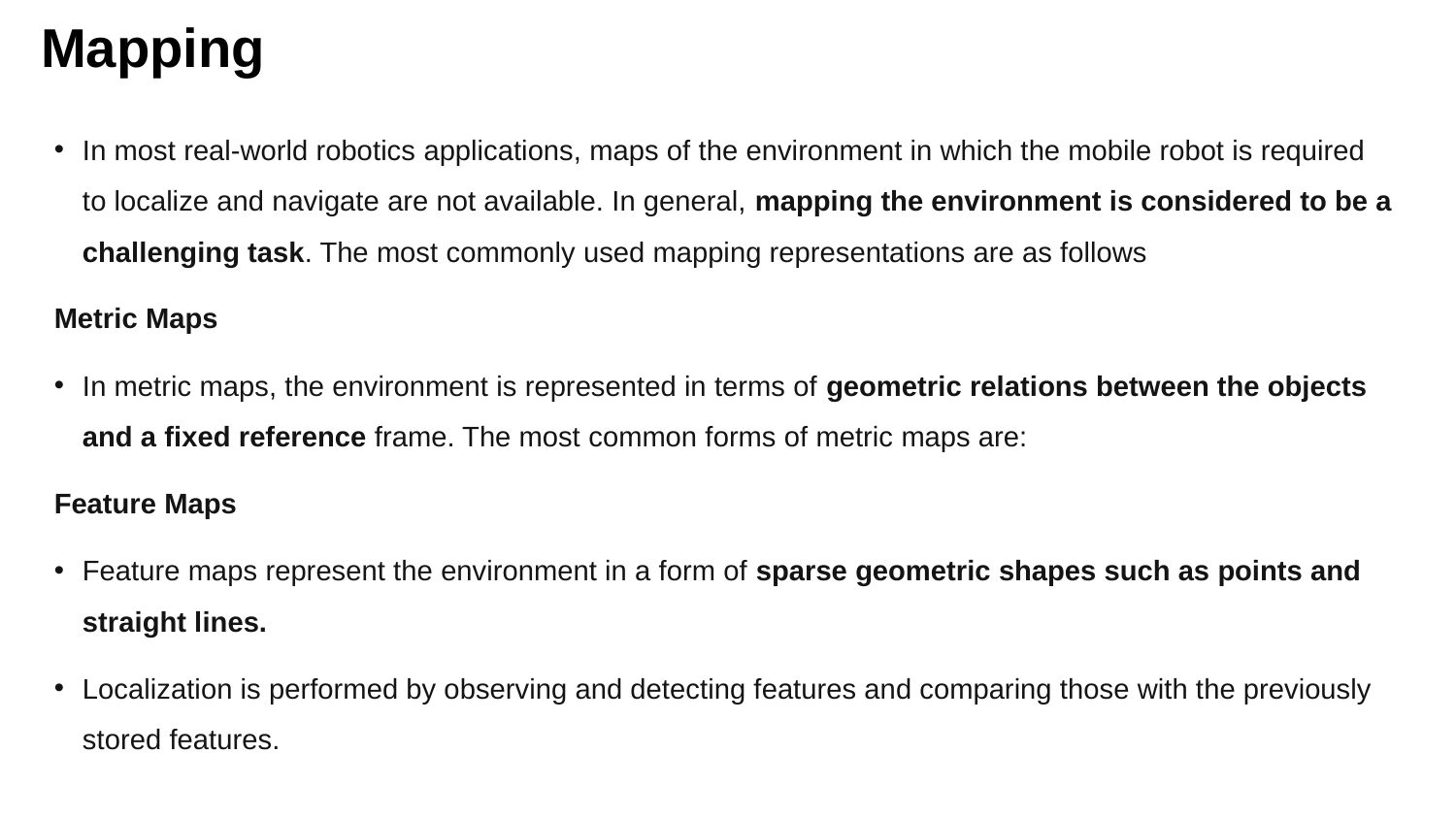

# Mapping
In most real-world robotics applications, maps of the environment in which the mobile robot is required to localize and navigate are not available. In general, mapping the environment is considered to be a challenging task. The most commonly used mapping representations are as follows
Metric Maps
In metric maps, the environment is represented in terms of geometric relations between the objects and a fixed reference frame. The most common forms of metric maps are:
Feature Maps
Feature maps represent the environment in a form of sparse geometric shapes such as points and straight lines.
Localization is performed by observing and detecting features and comparing those with the previously stored features.